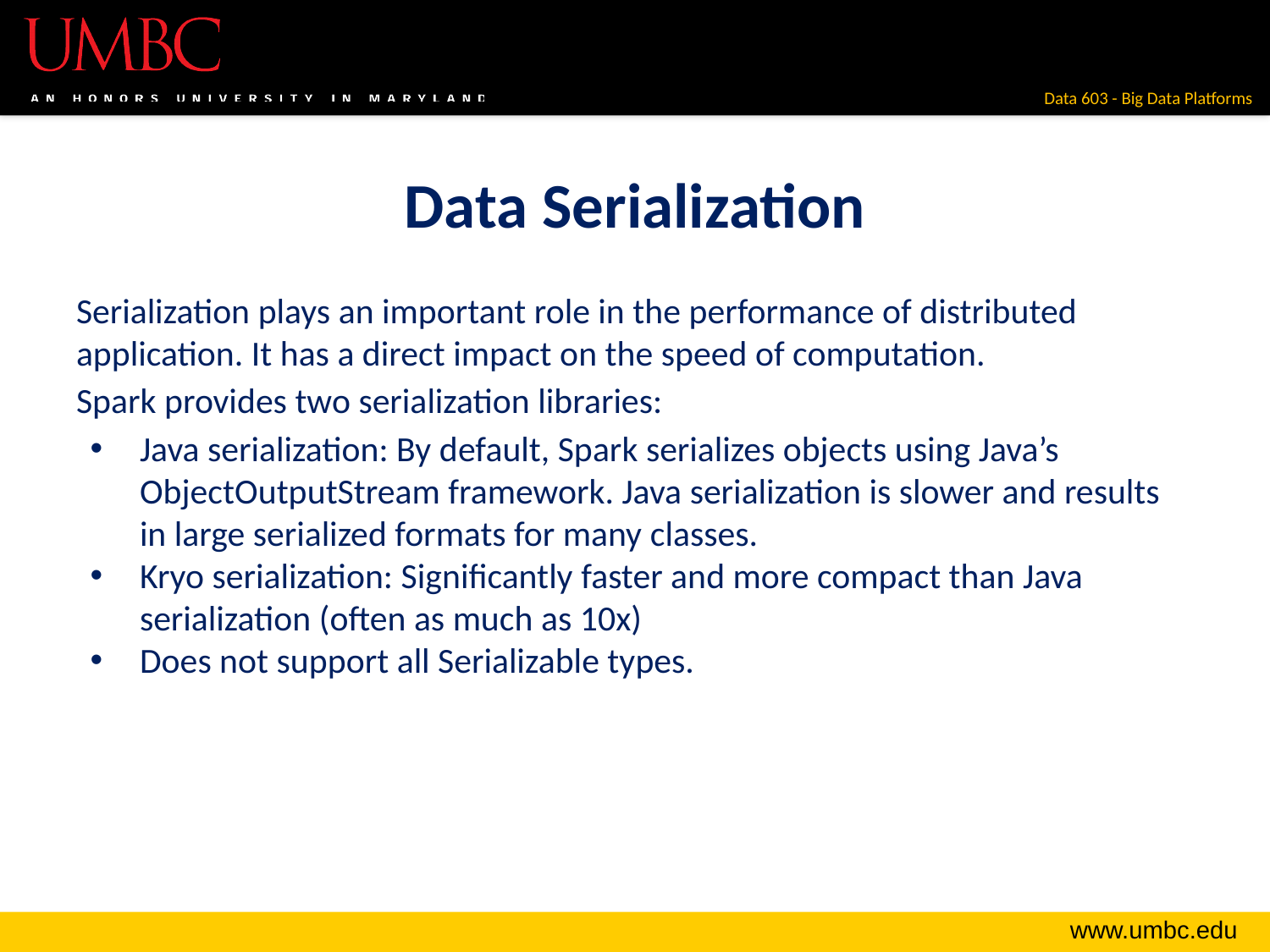

# Data Serialization
Serialization plays an important role in the performance of distributed application. It has a direct impact on the speed of computation.
Spark provides two serialization libraries:
Java serialization: By default, Spark serializes objects using Java’s ObjectOutputStream framework. Java serialization is slower and results in large serialized formats for many classes.
Kryo serialization: Significantly faster and more compact than Java serialization (often as much as 10x)
Does not support all Serializable types.